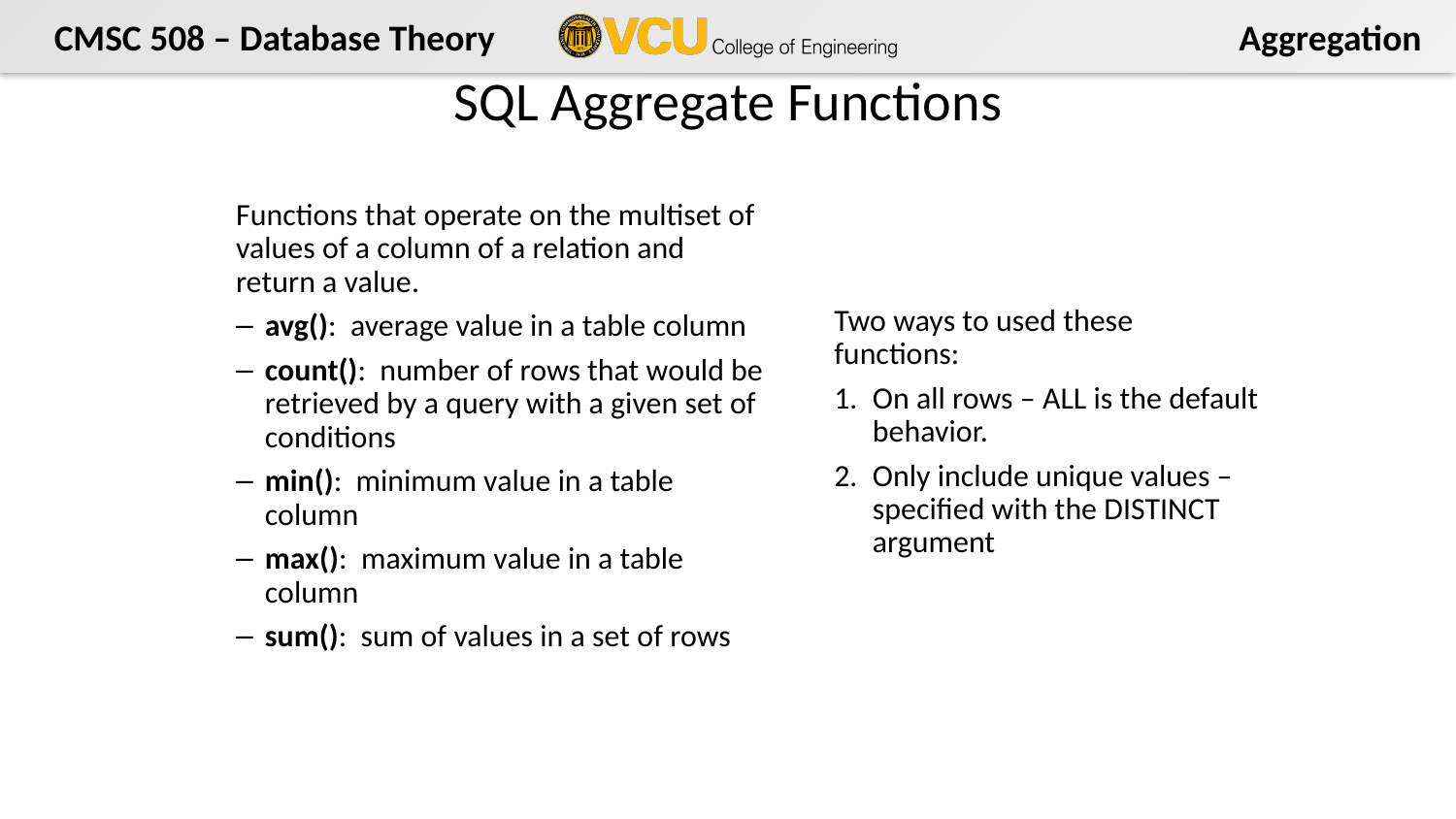

# SQL Aggregate Functions
Functions that operate on the multiset of values of a column of a relation and return a value.
avg():  average value in a table column
count():  number of rows that would be retrieved by a query with a given set of conditions
min():  minimum value in a table column
max():  maximum value in a table column
sum():  sum of values in a set of rows

Two ways to used these functions:
On all rows – ALL is the default behavior.
Only include unique values – specified with the DISTINCT argument